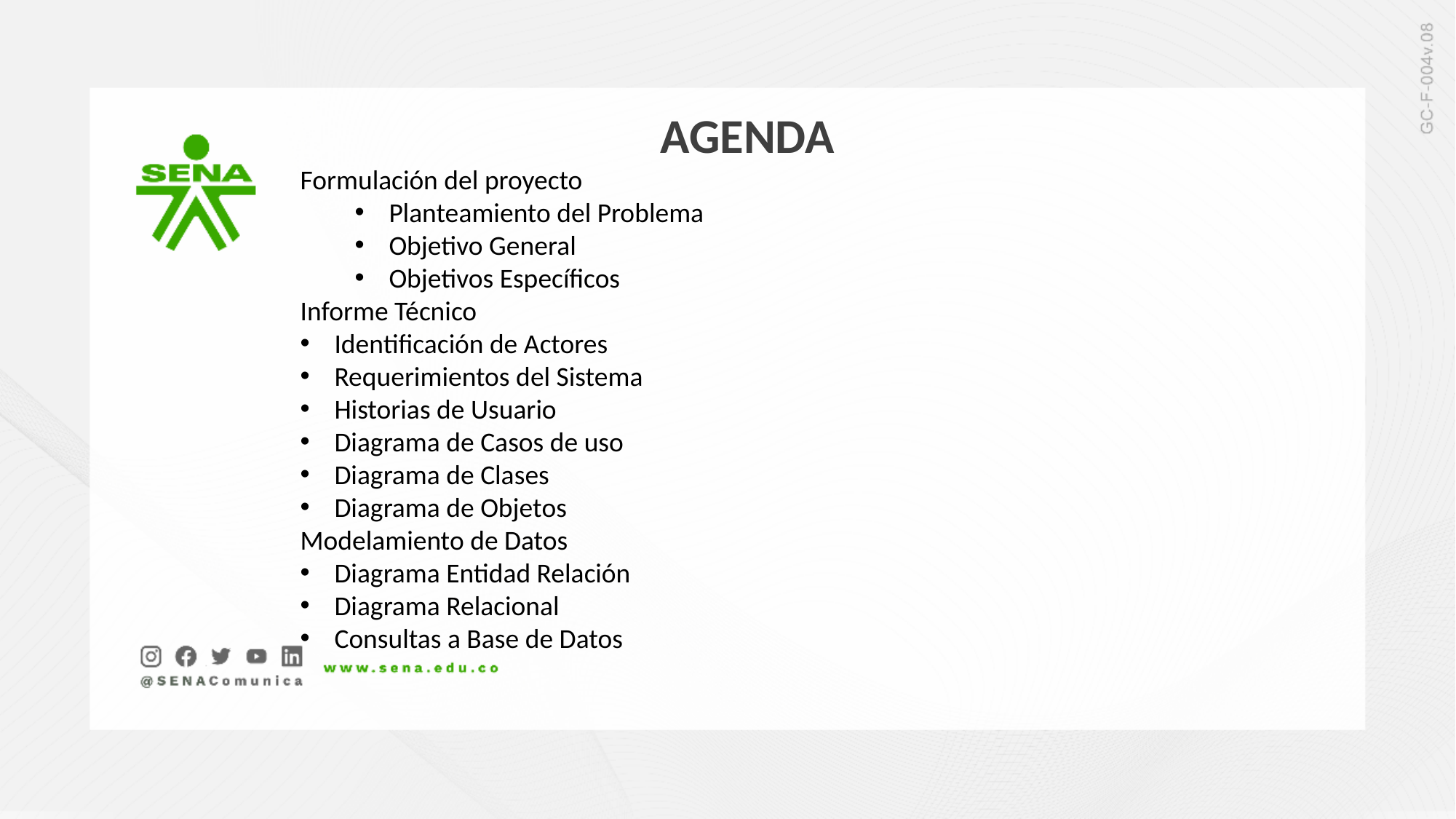

AGENDA
Formulación del proyecto
Planteamiento del Problema
Objetivo General
Objetivos Específicos
Informe Técnico
Identificación de Actores
Requerimientos del Sistema
Historias de Usuario
Diagrama de Casos de uso
Diagrama de Clases
Diagrama de Objetos
Modelamiento de Datos
Diagrama Entidad Relación
Diagrama Relacional
Consultas a Base de Datos